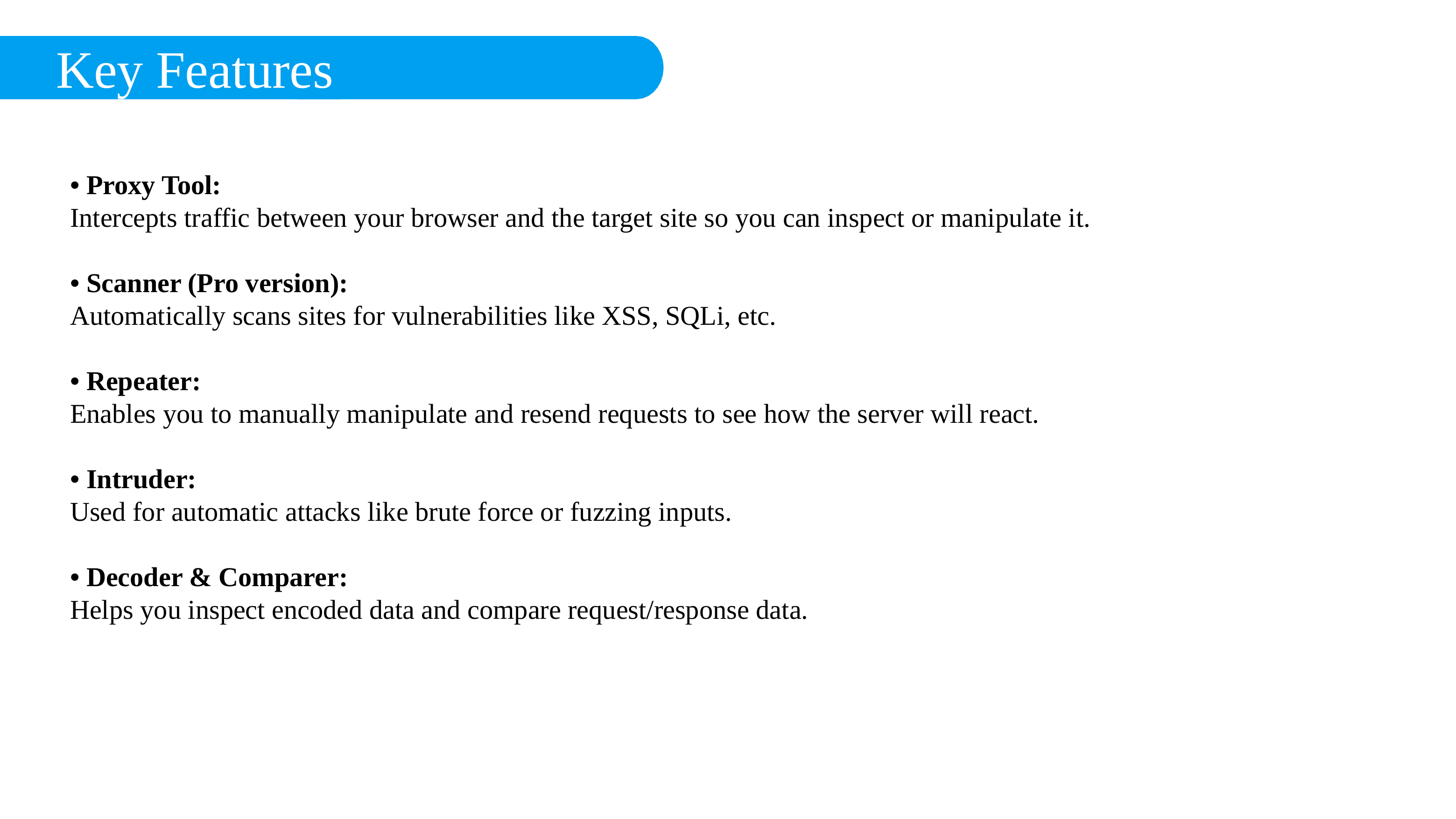

Key Features

• Proxy Tool:
Intercepts traffic between your browser and the target site so you can inspect or manipulate it.

• Scanner (Pro version):
Automatically scans sites for vulnerabilities like XSS, SQLi, etc.

• Repeater:
Enables you to manually manipulate and resend requests to see how the server will react.

• Intruder:
Used for automatic attacks like brute force or fuzzing inputs.

• Decoder & Comparer:
Helps you inspect encoded data and compare request/response data.